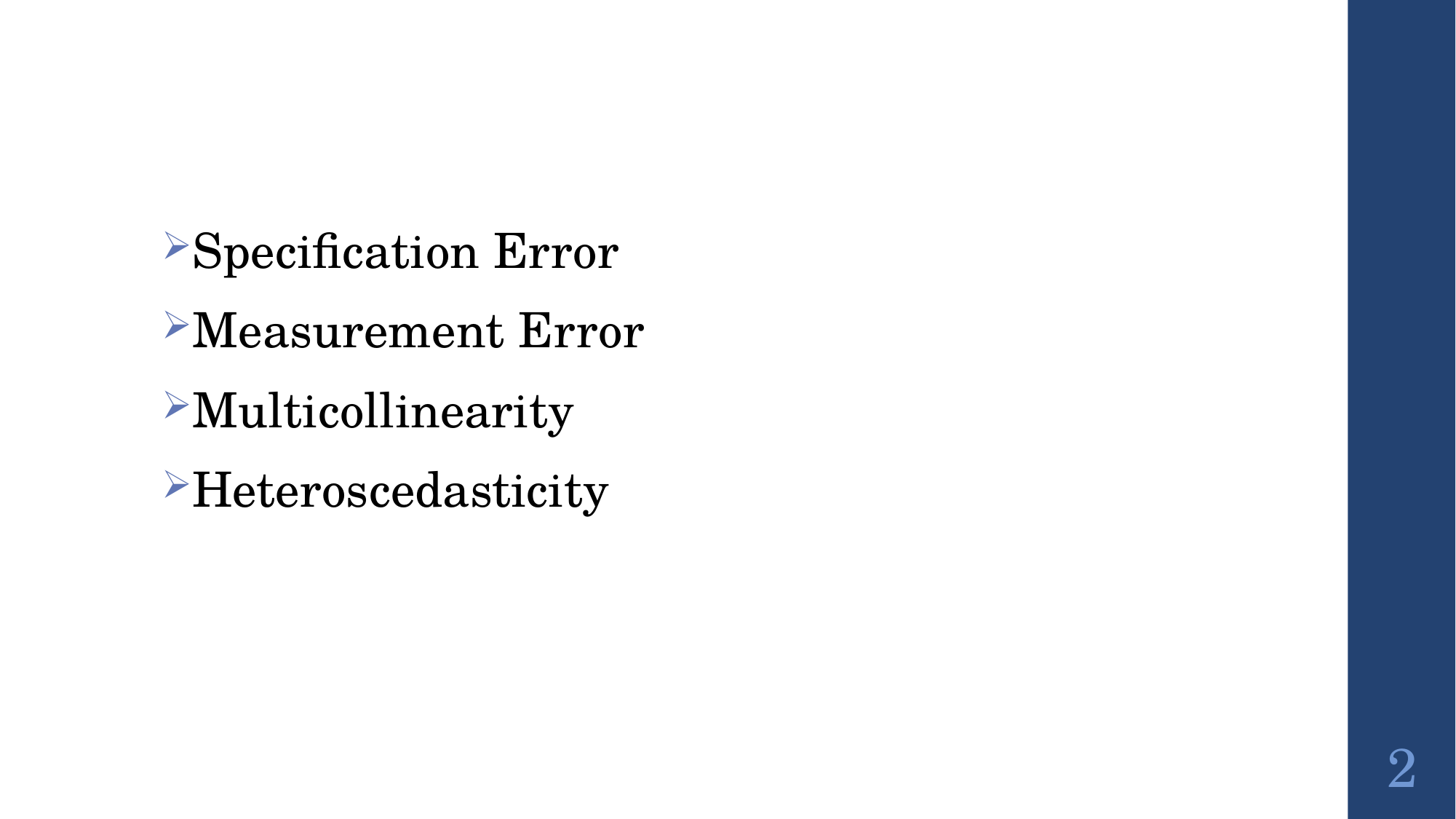

#
Specification Error
Measurement Error
Multicollinearity
Heteroscedasticity

2